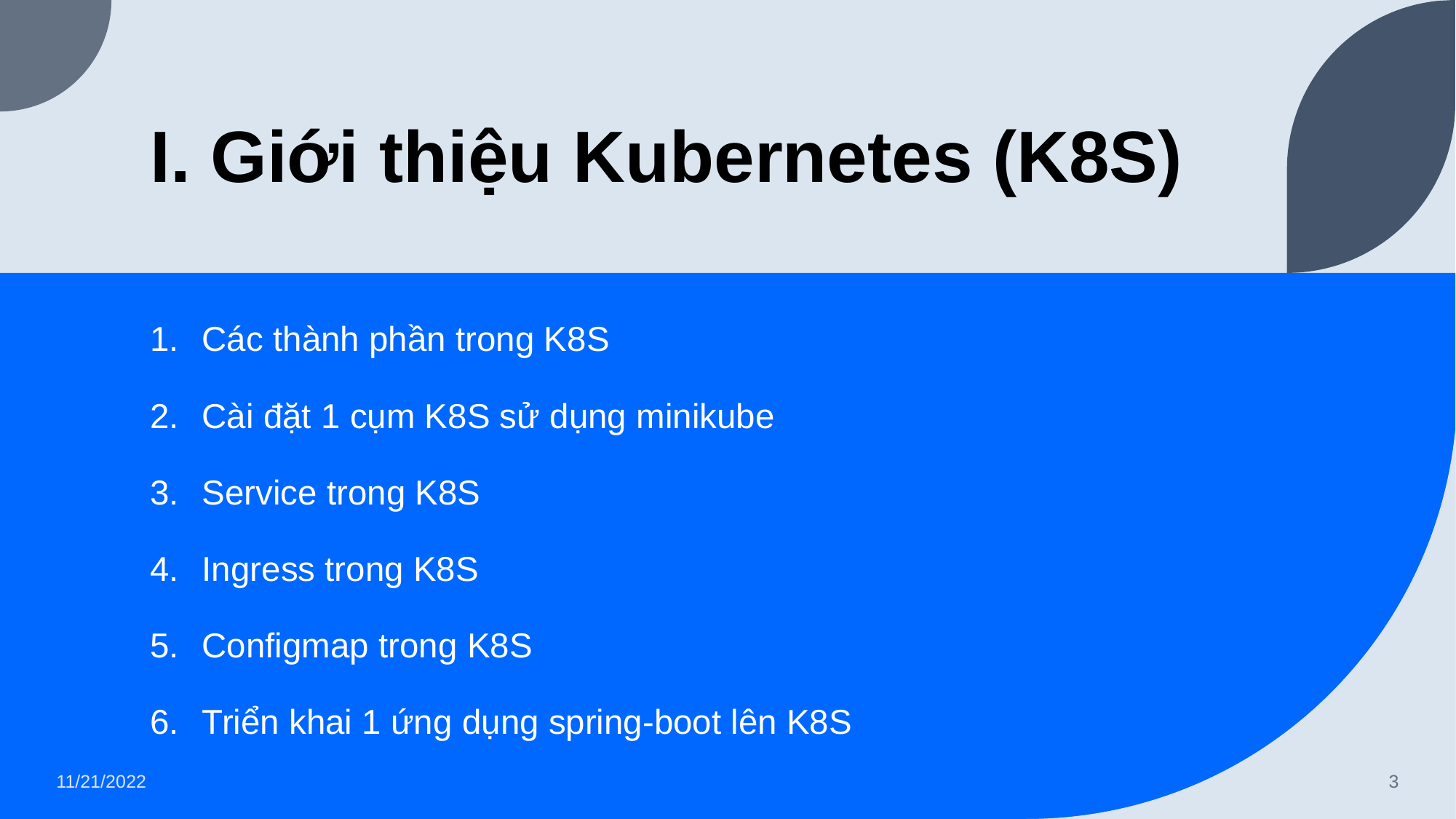

# I. Giới thiệu Kubernetes (K8S)
Các thành phần trong K8S
Cài đặt 1 cụm K8S sử dụng minikube
Service trong K8S
Ingress trong K8S
Configmap trong K8S
Triển khai 1 ứng dụng spring-boot lên K8S
11/21/2022
3